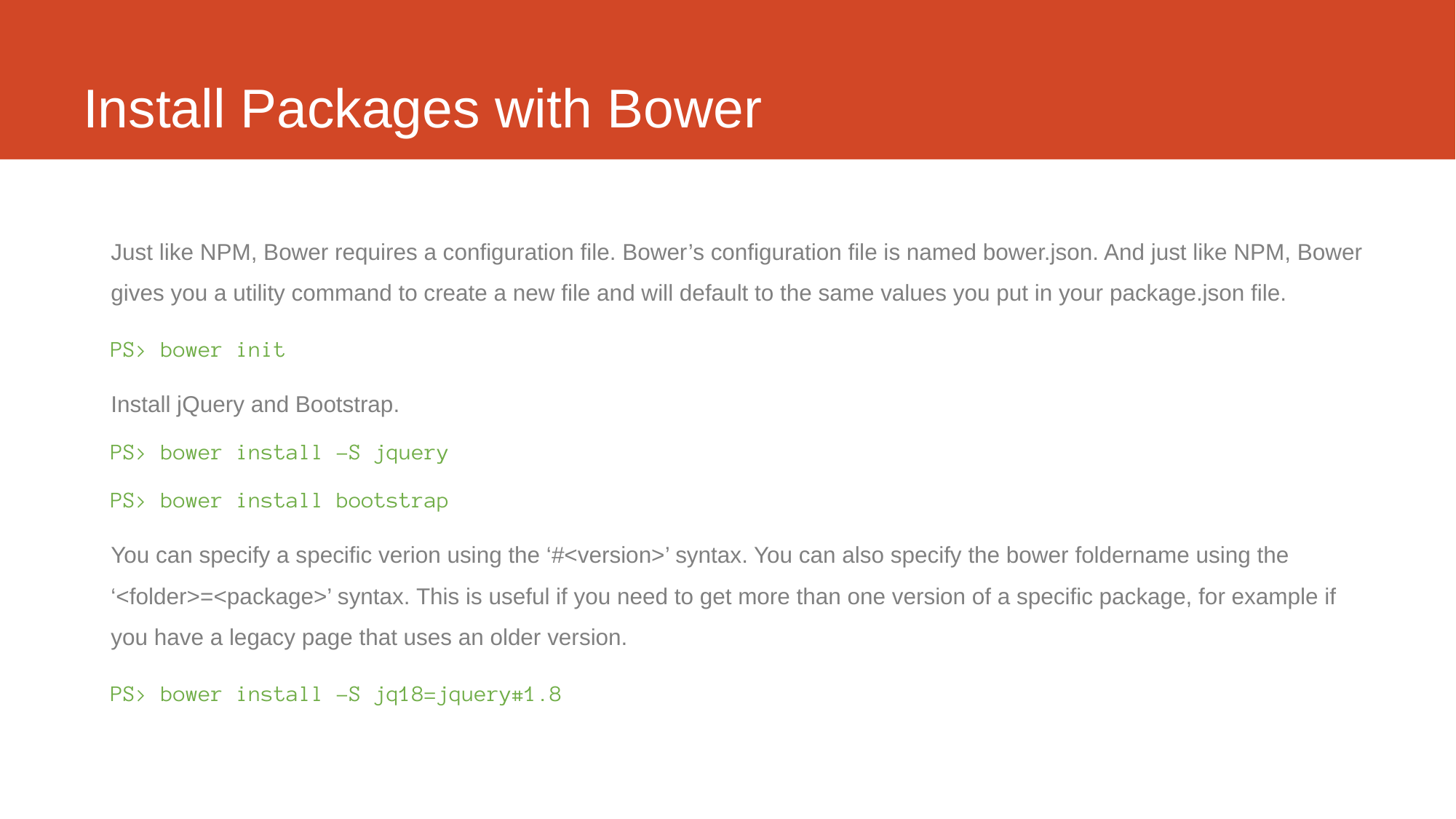

# Install Packages with Bower
Just like NPM, Bower requires a configuration file. Bower’s configuration file is named bower.json. And just like NPM, Bower gives you a utility command to create a new file and will default to the same values you put in your package.json file.
PS> bower init
Install jQuery and Bootstrap.
PS> bower install -S jquery
PS> bower install bootstrap
You can specify a specific verion using the ‘#<version>’ syntax. You can also specify the bower foldername using the ‘<folder>=<package>’ syntax. This is useful if you need to get more than one version of a specific package, for example if you have a legacy page that uses an older version.
PS> bower install -S jq18=jquery#1.8